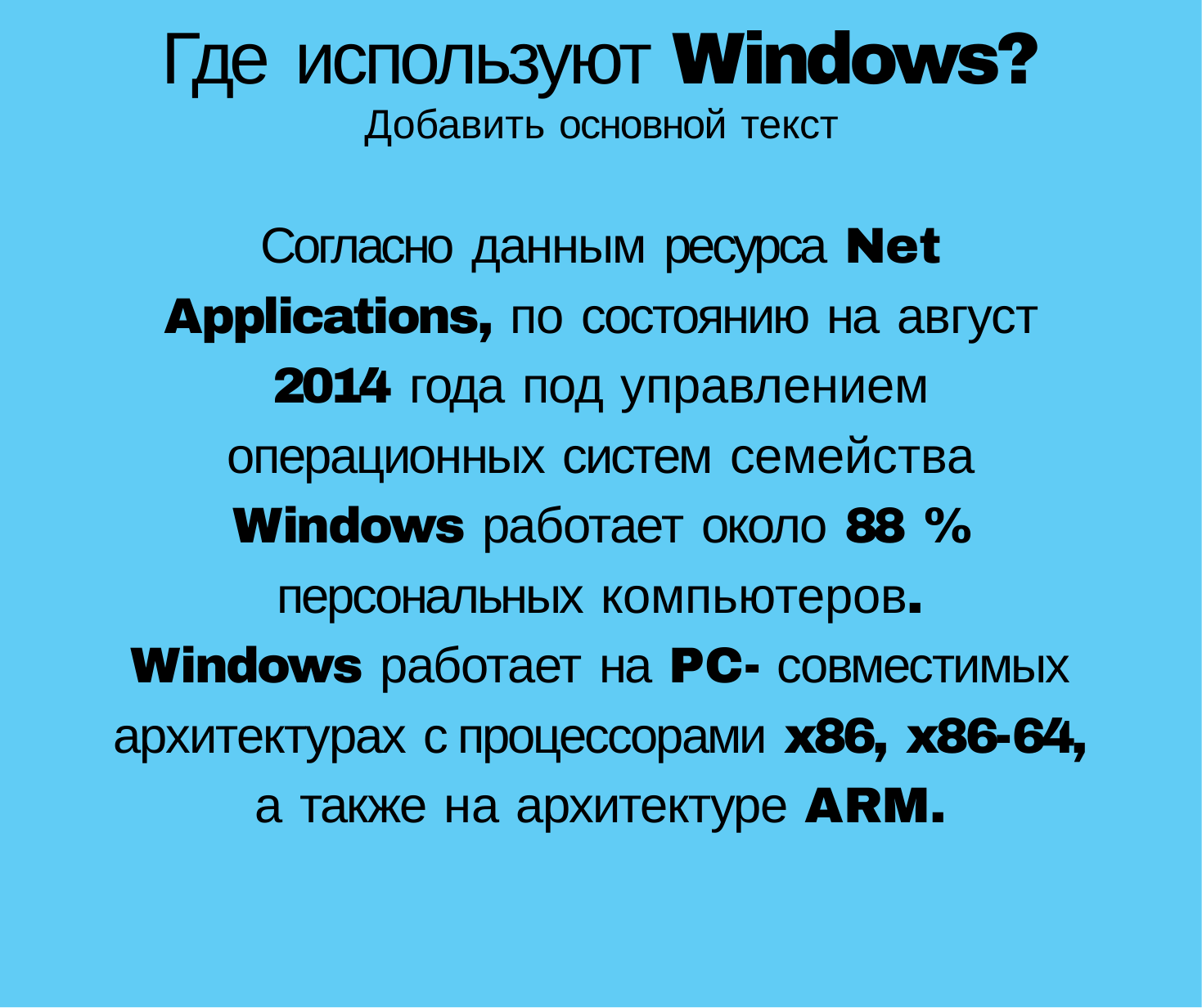

# Где используют Windows?
Добавить основной текст
Согласно данным ресурса Net Applications, по состоянию на август 2014 года под управлением операционных систем семейства Windows работает около 88 % персональных компьютеров.
Windows работает на PC- совместимых архитектурах с процессорами x86, x86-64, а также на архитектуре ARM.